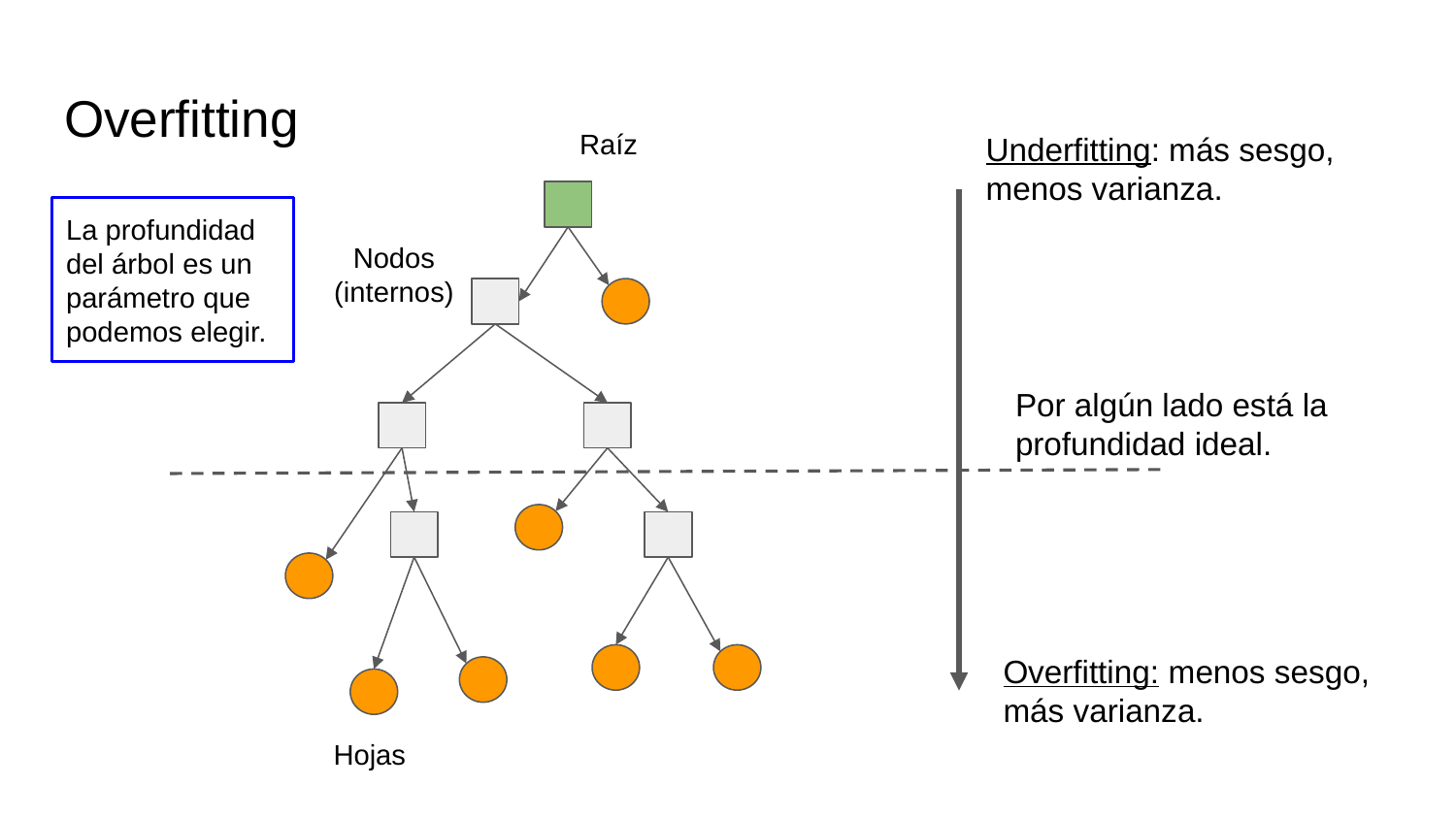

# Overfitting
Raíz
Underfitting: más sesgo, menos varianza.

La profundidad del árbol es un parámetro que podemos elegir.
Nodos (internos)

Por algún lado está la profundidad ideal.

Overfitting: menos sesgo, más varianza.

Hojas